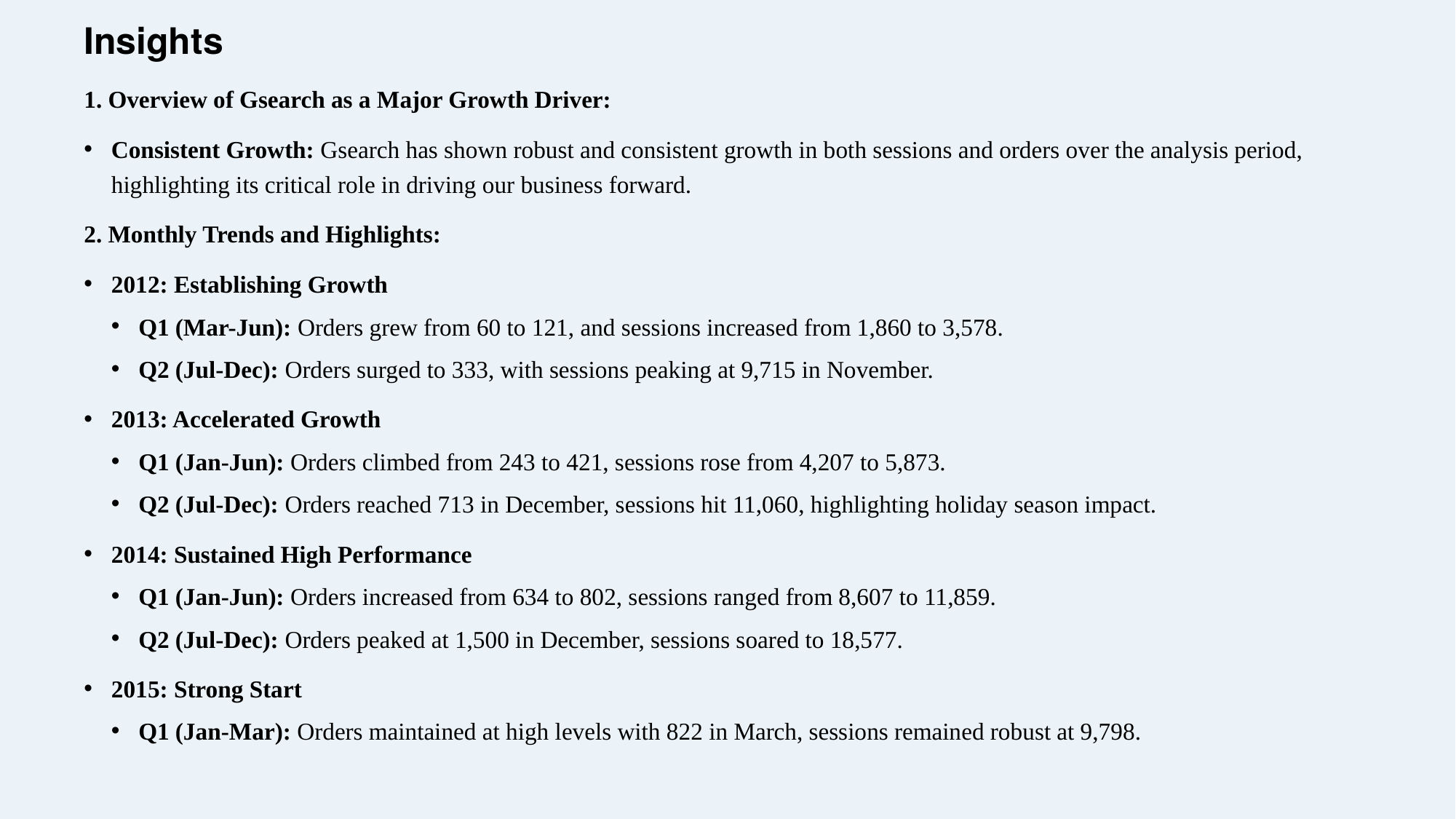

# Insights
1. Overview of Gsearch as a Major Growth Driver:
Consistent Growth: Gsearch has shown robust and consistent growth in both sessions and orders over the analysis period, highlighting its critical role in driving our business forward.
2. Monthly Trends and Highlights:
2012: Establishing Growth
Q1 (Mar-Jun): Orders grew from 60 to 121, and sessions increased from 1,860 to 3,578.
Q2 (Jul-Dec): Orders surged to 333, with sessions peaking at 9,715 in November.
2013: Accelerated Growth
Q1 (Jan-Jun): Orders climbed from 243 to 421, sessions rose from 4,207 to 5,873.
Q2 (Jul-Dec): Orders reached 713 in December, sessions hit 11,060, highlighting holiday season impact.
2014: Sustained High Performance
Q1 (Jan-Jun): Orders increased from 634 to 802, sessions ranged from 8,607 to 11,859.
Q2 (Jul-Dec): Orders peaked at 1,500 in December, sessions soared to 18,577.
2015: Strong Start
Q1 (Jan-Mar): Orders maintained at high levels with 822 in March, sessions remained robust at 9,798.